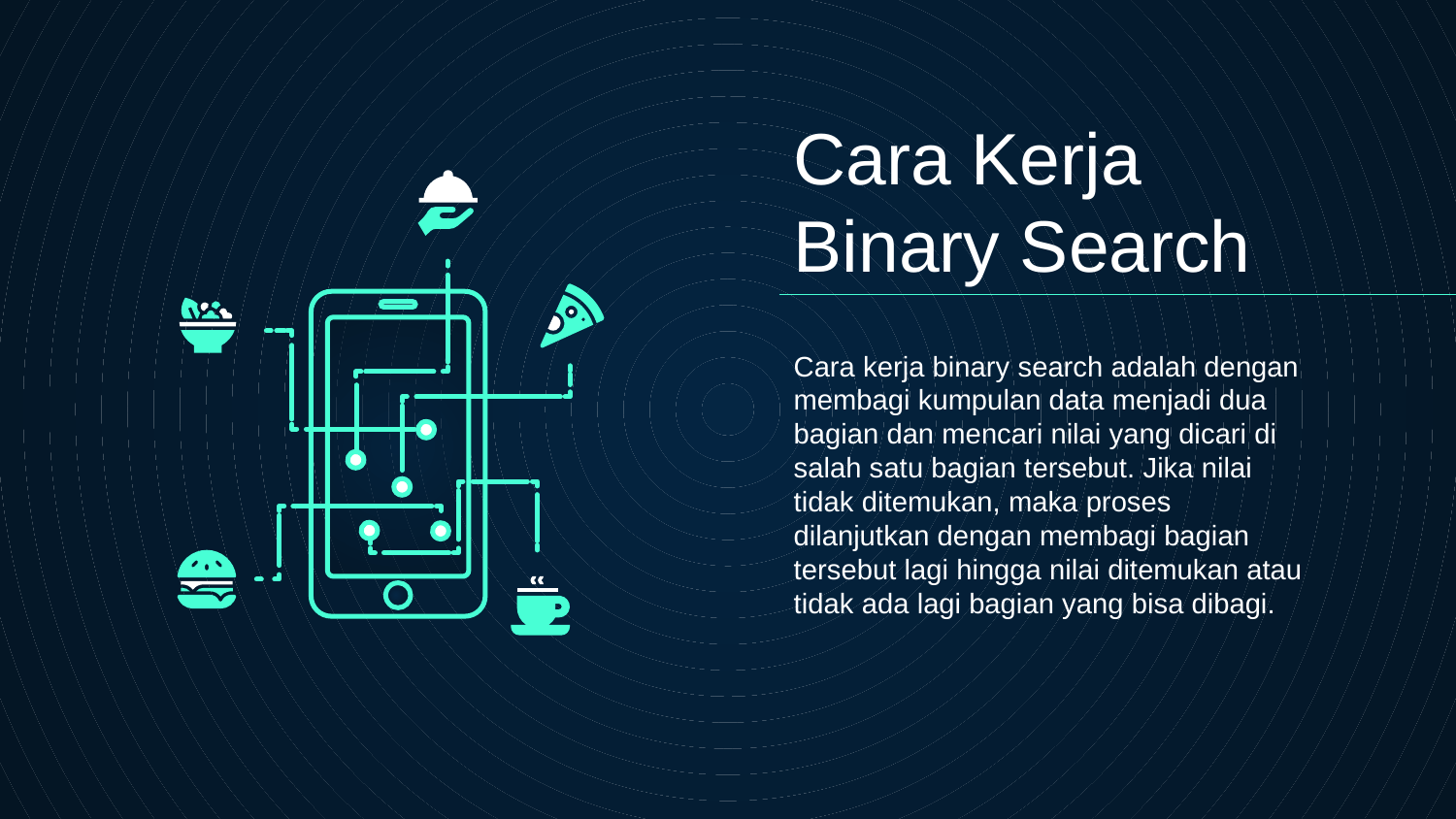

# Cara Kerja Binary Search

Cara kerja binary search adalah dengan membagi kumpulan data menjadi dua bagian dan mencari nilai yang dicari di salah satu bagian tersebut. Jika nilai tidak ditemukan, maka proses dilanjutkan dengan membagi bagian tersebut lagi hingga nilai ditemukan atau tidak ada lagi bagian yang bisa dibagi.